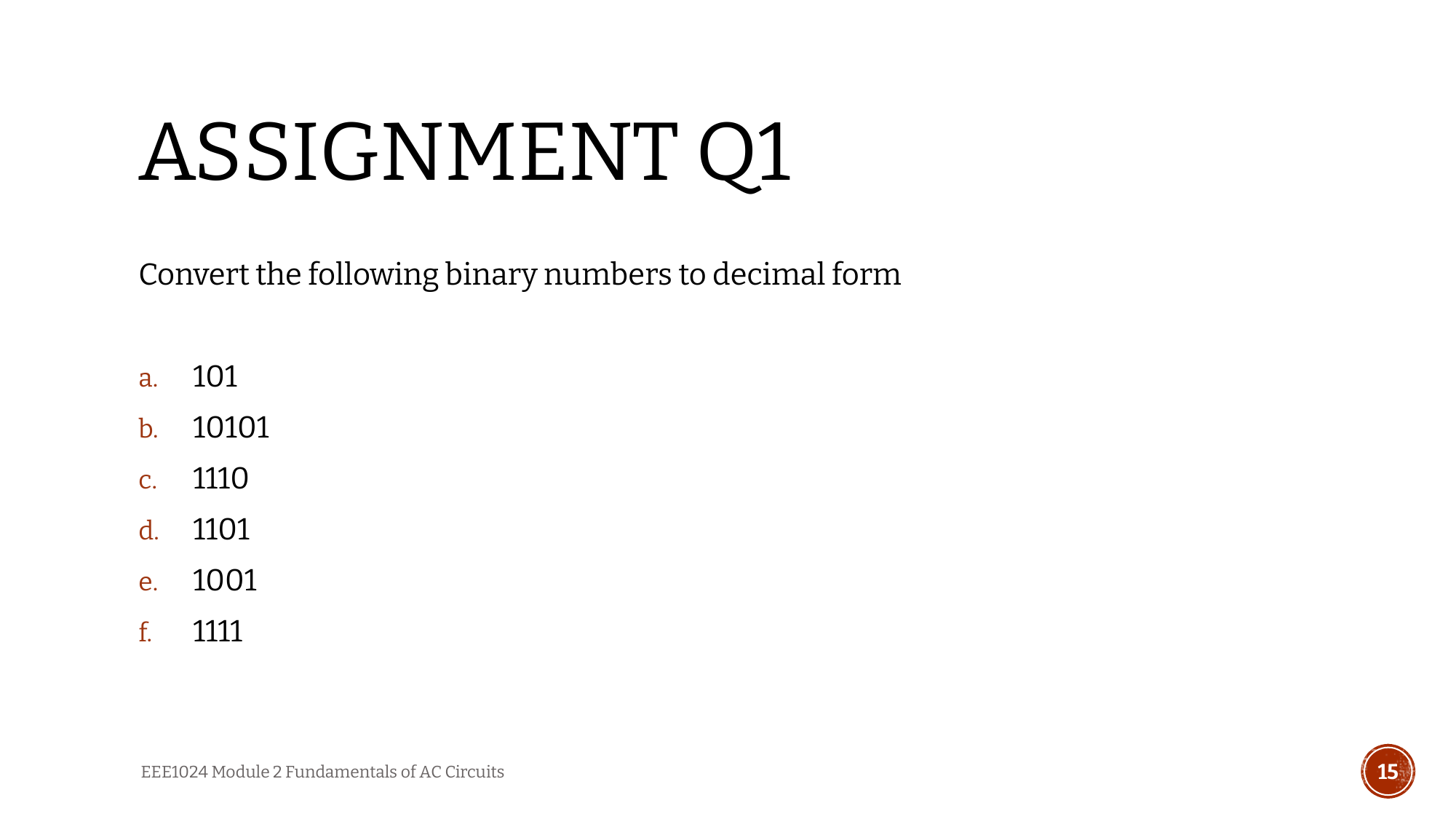

# Assignment Q1
Convert the following binary numbers to decimal form

101
10101
1110
1101
1001
1111
EEE1024 Module 2 Fundamentals of AC Circuits
15